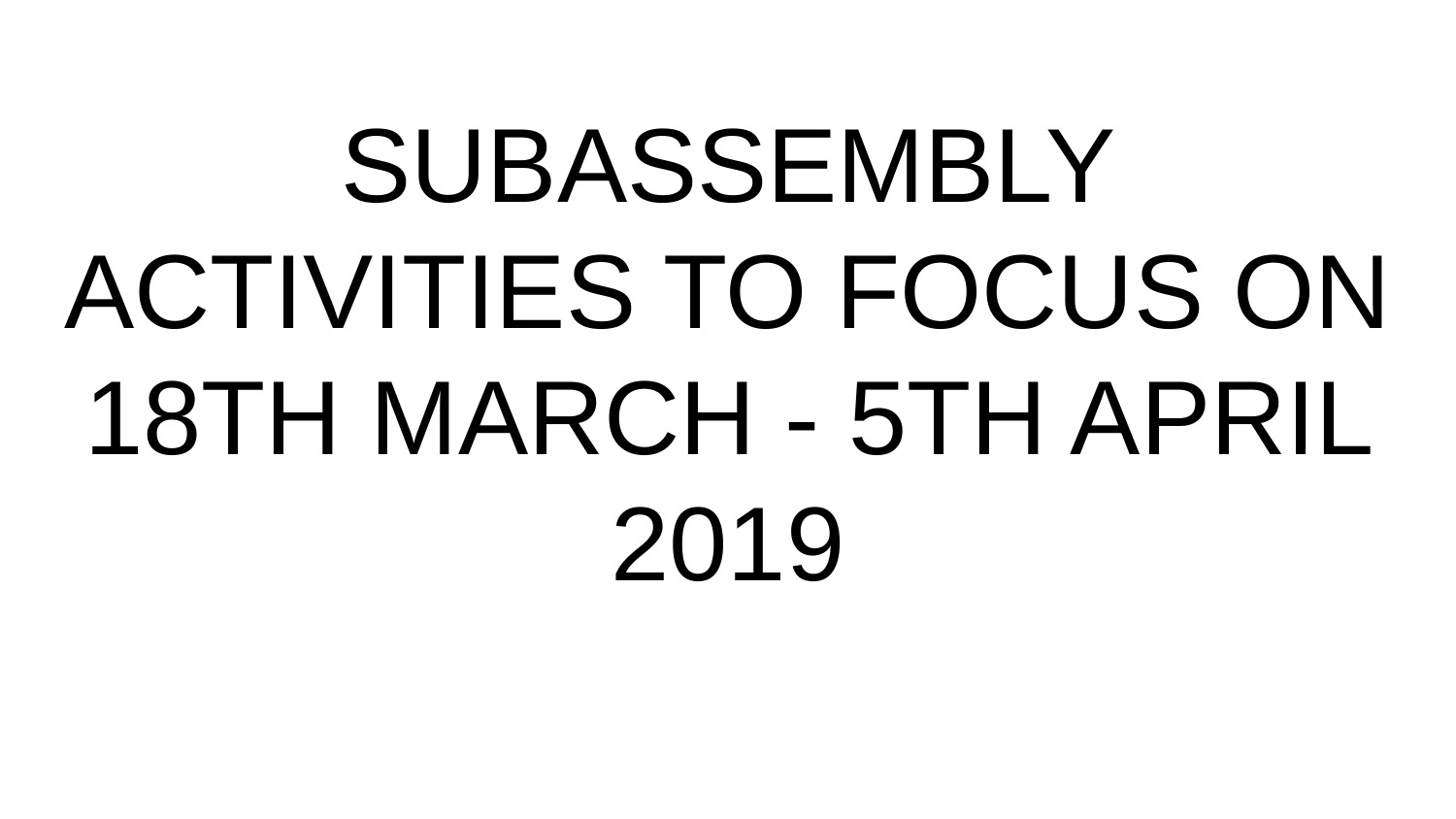

# SUBASSEMBLY ACTIVITIES TO FOCUS ON 18TH MARCH - 5TH APRIL 2019